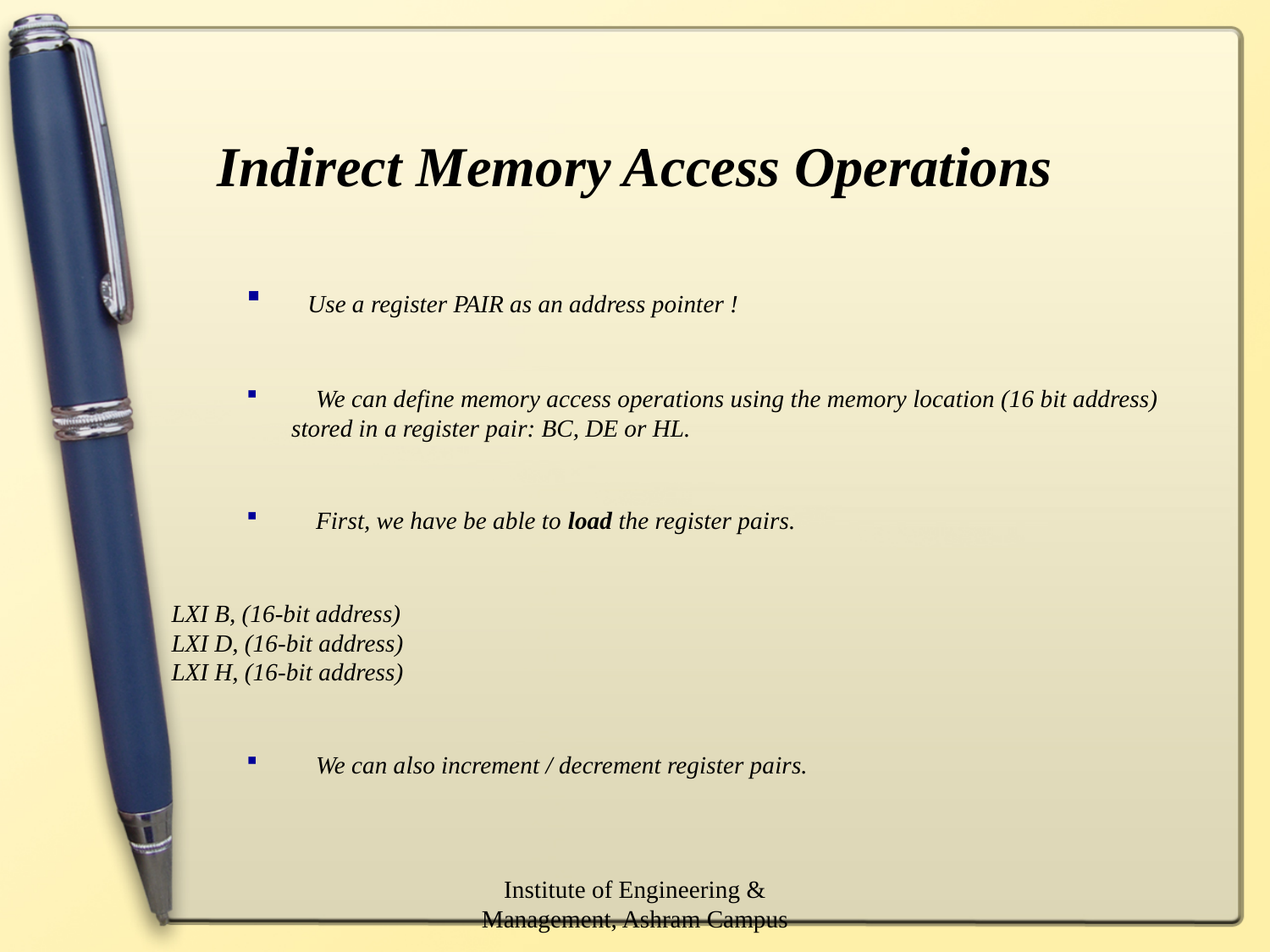

Indirect Memory Access Operations
  Use a register PAIR as an address pointer !

    We can define memory access operations using the memory location (16 bit address) stored in a register pair: BC, DE or HL.

    First, we have be able to load the register pairs.

LXI B, (16-bit address)
LXI D, (16-bit address)
LXI H, (16-bit address)

    We can also increment / decrement register pairs.
Institute of Engineering & Management, Ashram Campus